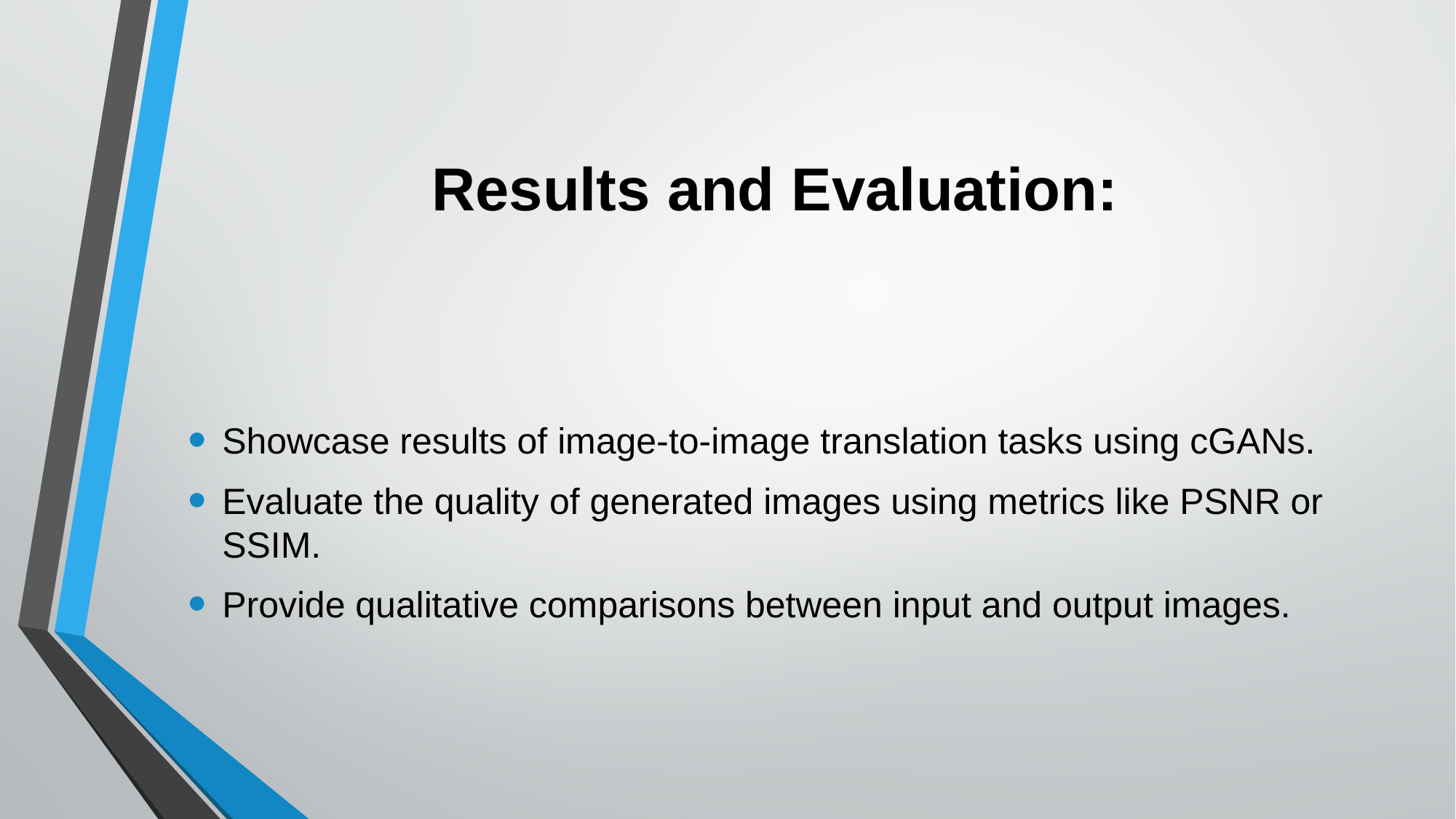

# Results and Evaluation:

Showcase results of image-to-image translation tasks using cGANs.
Evaluate the quality of generated images using metrics like PSNR or SSIM.
Provide qualitative comparisons between input and output images.